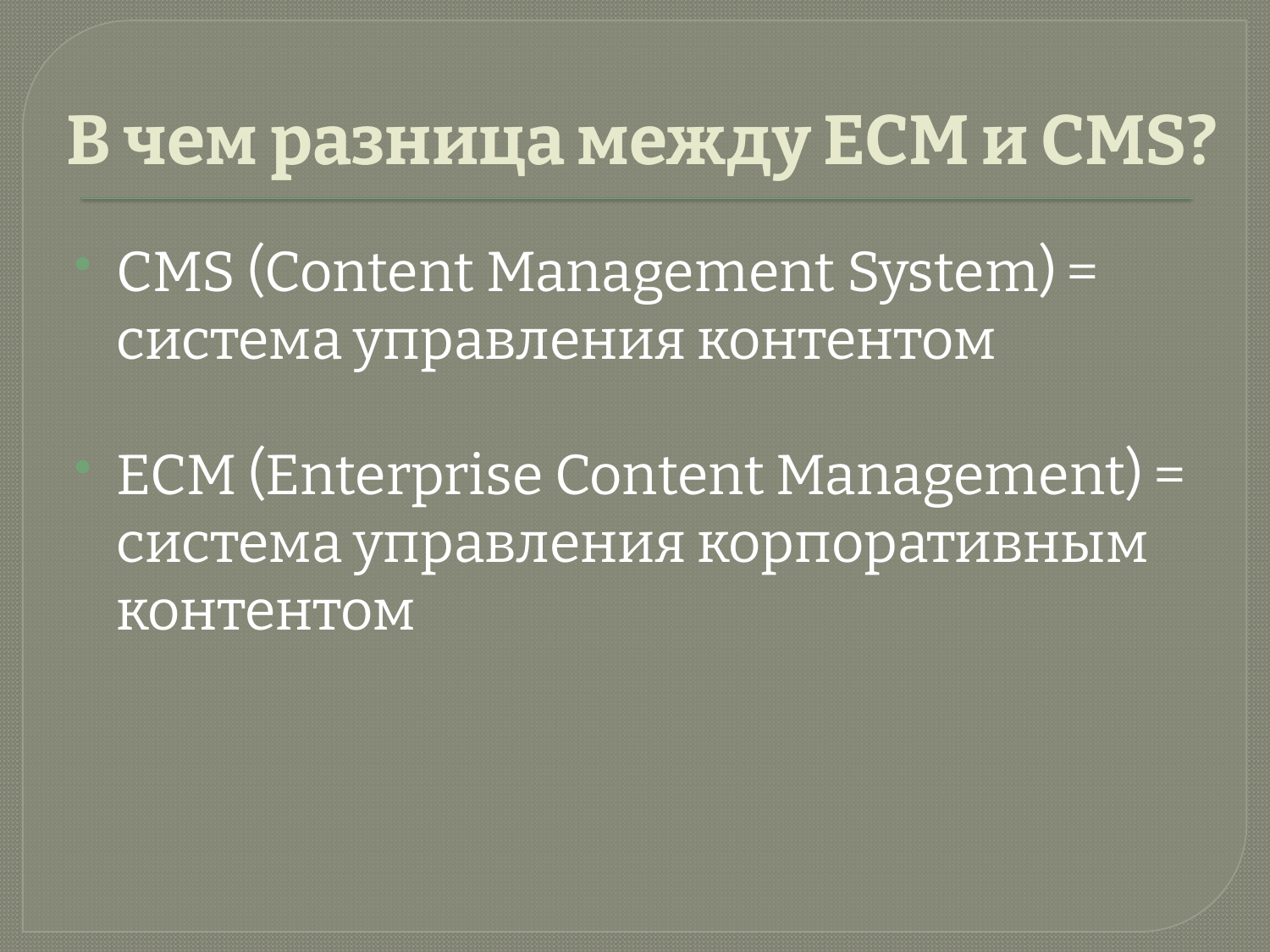

# В чем разница между ECM и CMS?
CMS (Content Management System) = система управления контентом
ECM (Enterprise Content Management) = система управления корпоративным контентом